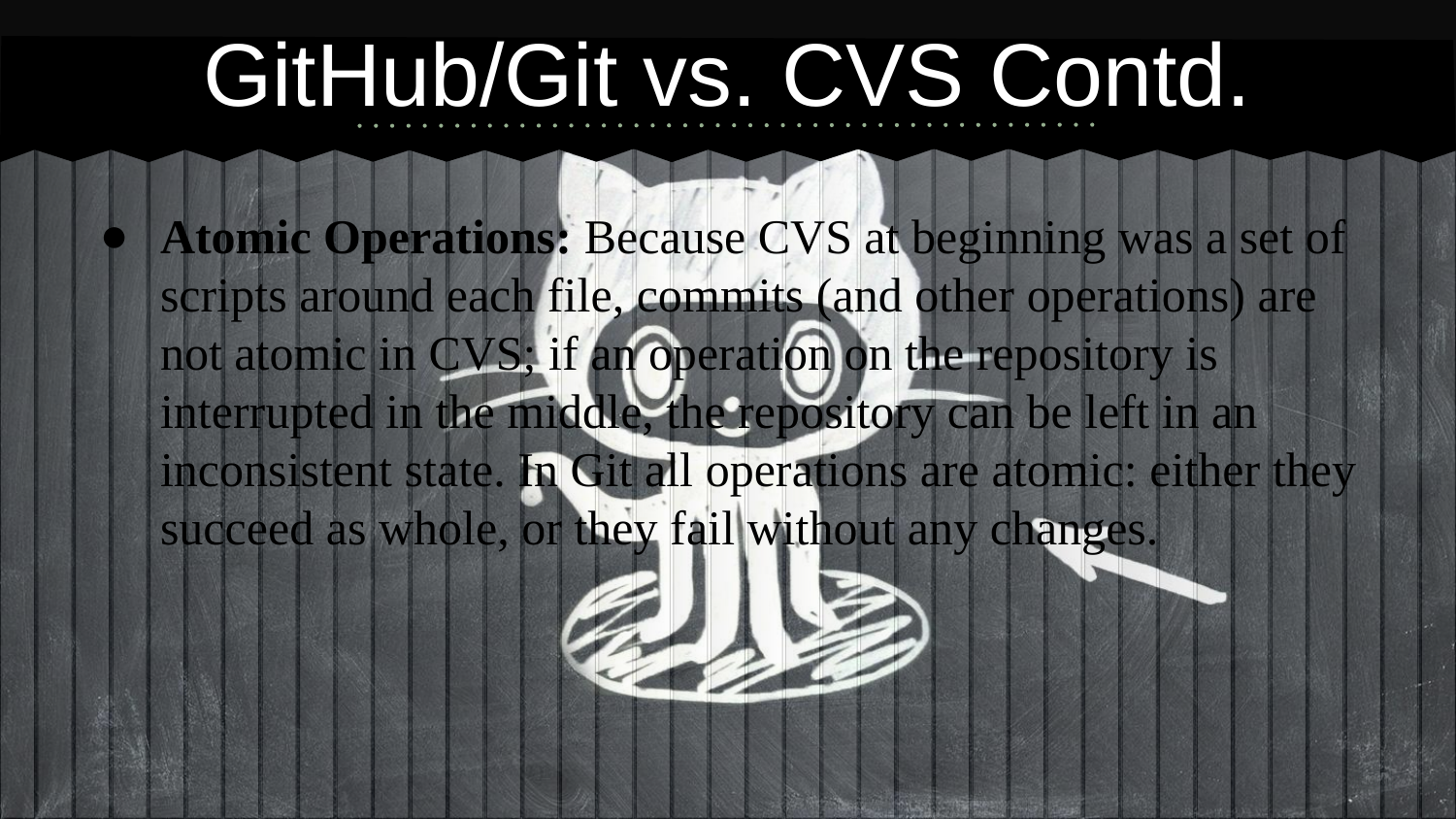

# GitHub/Git vs. CVS Contd.
Atomic Operations: Because CVS at beginning was a set of scripts around each file, commits (and other operations) are not atomic in CVS; if an operation on the repository is interrupted in the middle, the repository can be left in an inconsistent state. In Git all operations are atomic: either they succeed as whole, or they fail without any changes.